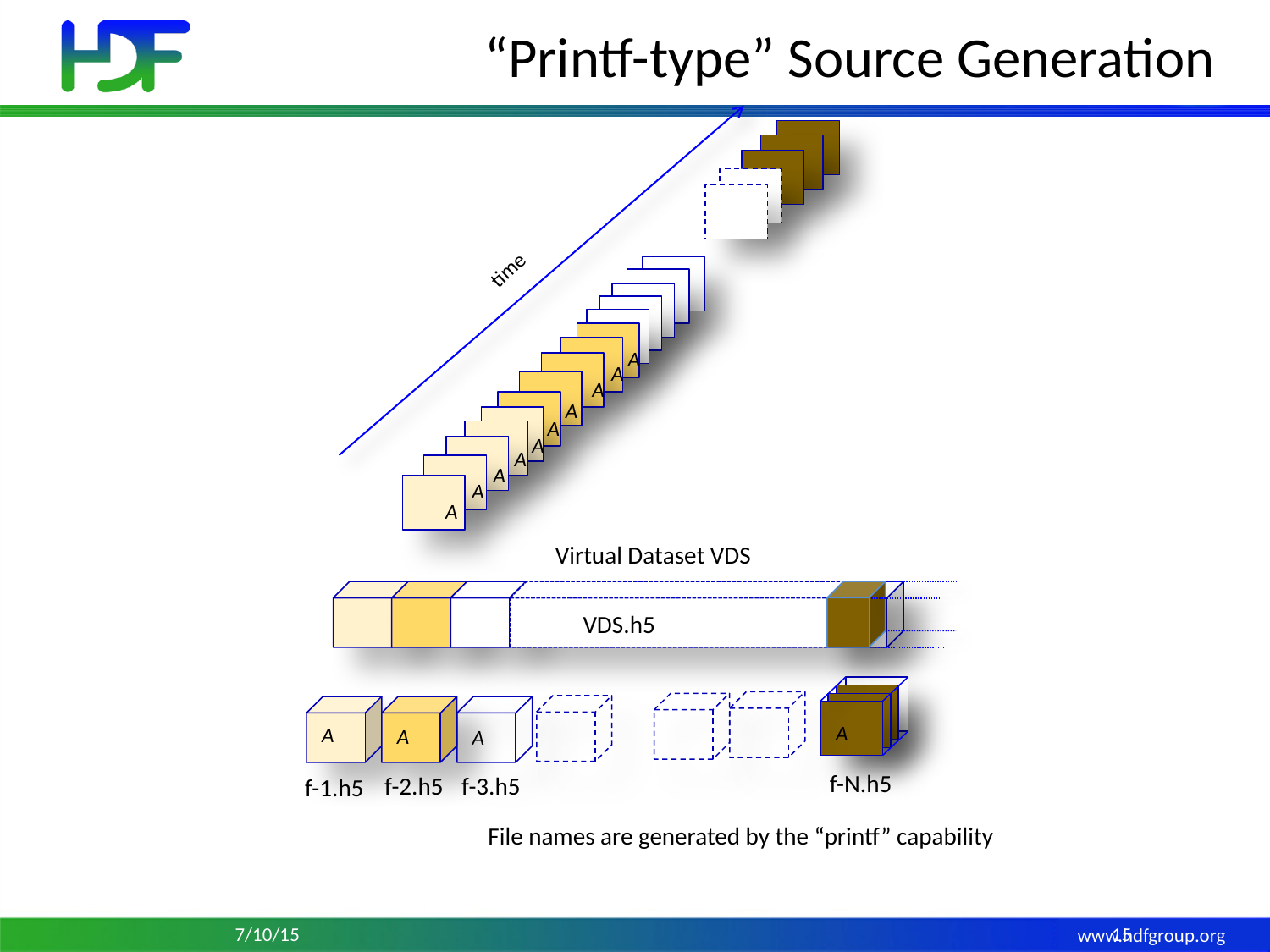

# “Printf-type” Source Generation

time

A
A
A
A

A
A
A
A
A
A
Virtual Dataset VDS

VDS.h5

DS N

A
A
A
A
f-N.h5
f-2.h5
f-3.h5
f-1.h5
File names are generated by the “printf” capability
7/10/15
15